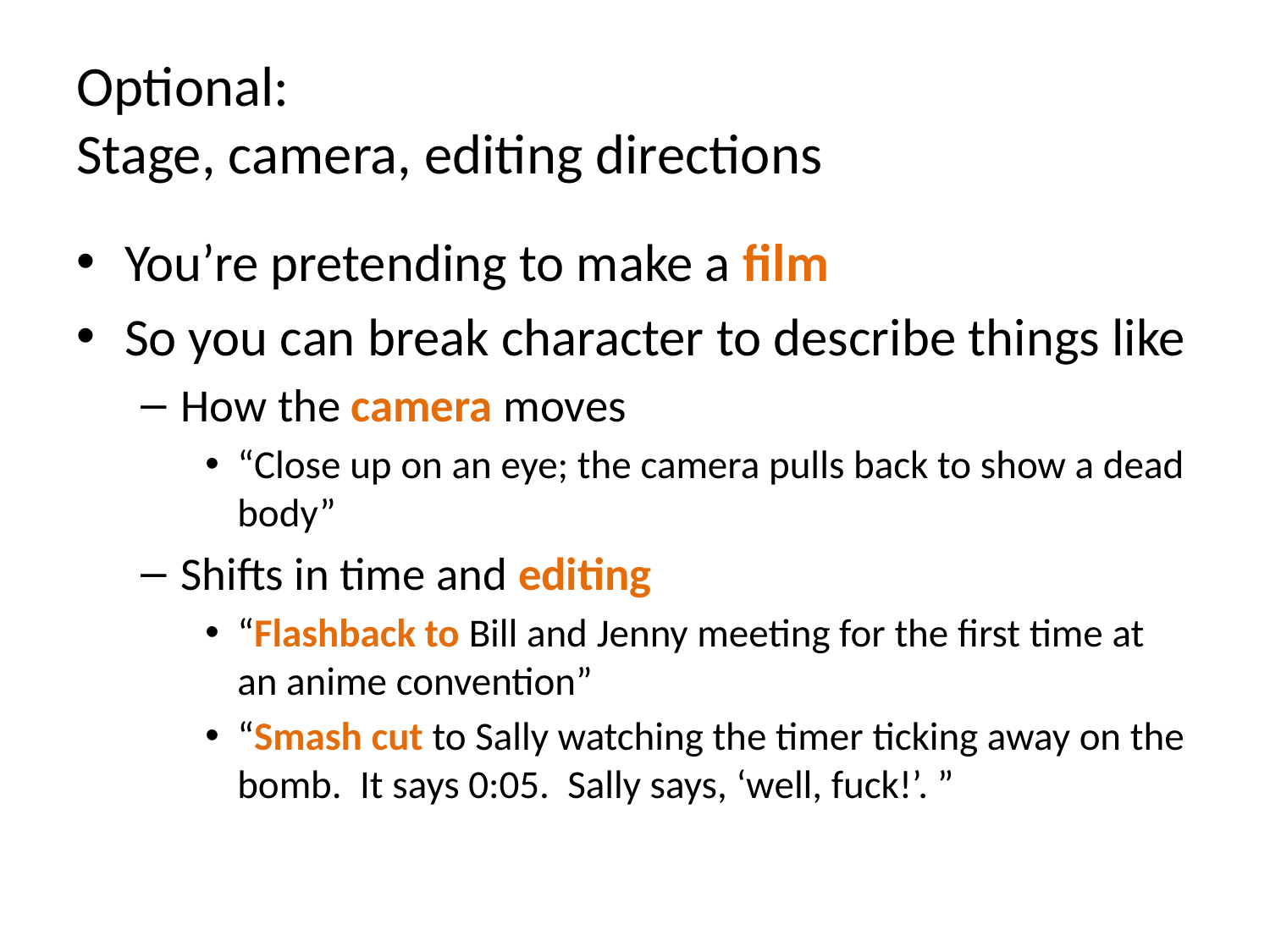

# Optional: Stage, camera, editing directions
You’re pretending to make a film
So you can break character to describe things like
How the camera moves
“Close up on an eye; the camera pulls back to show a dead body”
Shifts in time and editing
“Flashback to Bill and Jenny meeting for the first time at an anime convention”
“Smash cut to Sally watching the timer ticking away on the bomb.  It says 0:05.  Sally says, ‘well, fuck!’. ”